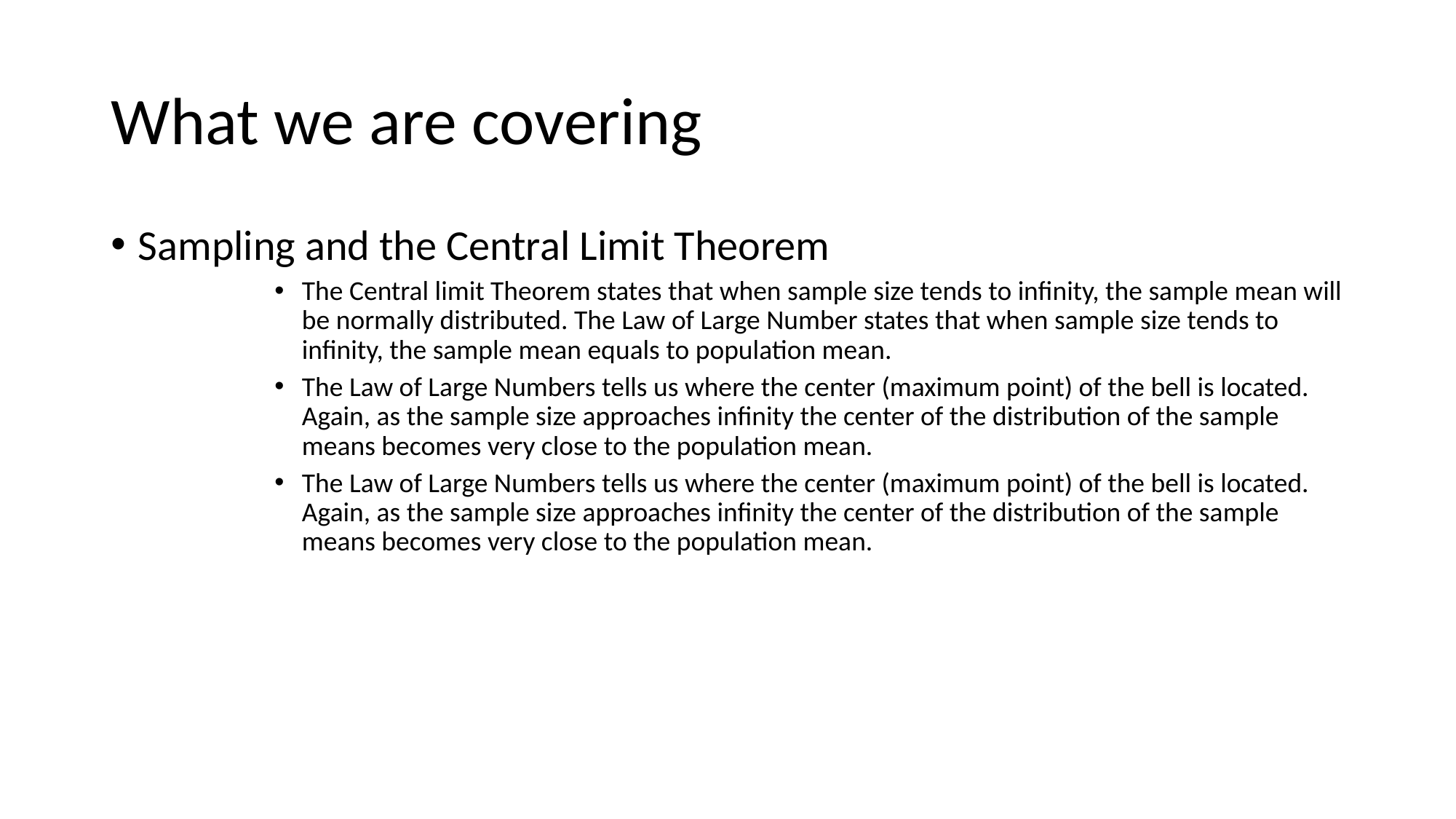

# What we are covering
Sampling and the Central Limit Theorem
The Central limit Theorem states that when sample size tends to infinity, the sample mean will be normally distributed. The Law of Large Number states that when sample size tends to infinity, the sample mean equals to population mean.
The Law of Large Numbers tells us where the center (maximum point) of the bell is located. Again, as the sample size approaches infinity the center of the distribution of the sample means becomes very close to the population mean.
The Law of Large Numbers tells us where the center (maximum point) of the bell is located. Again, as the sample size approaches infinity the center of the distribution of the sample means becomes very close to the population mean.